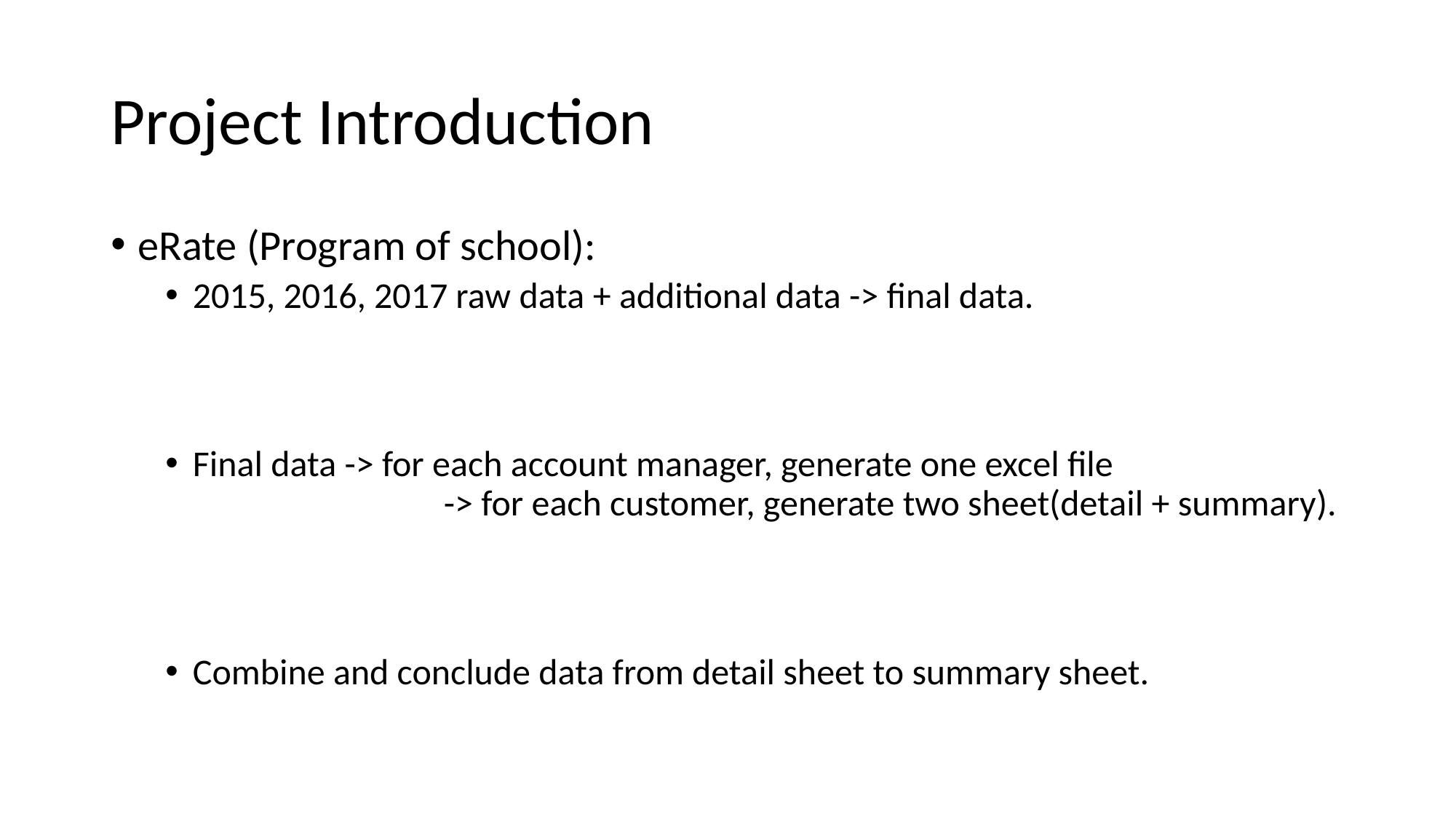

# Project Introduction
eRate (Program of school):
2015, 2016, 2017 raw data + additional data -> final data.

Final data -> for each account manager, generate one excel file				    -> for each customer, generate two sheet(detail + summary).

Combine and conclude data from detail sheet to summary sheet.